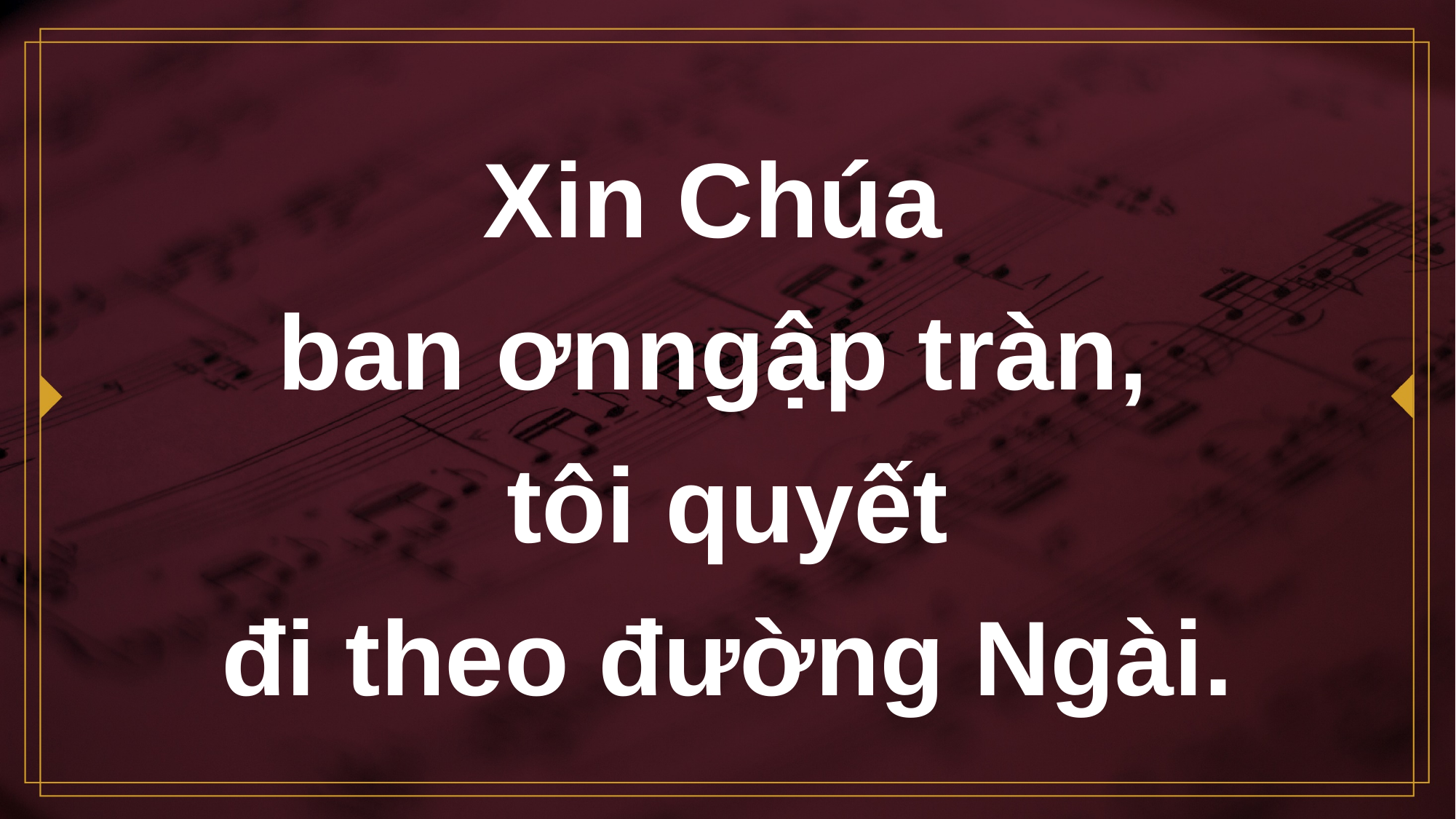

# Xin Chúa ban ơnngập tràn, tôi quyết đi theo đường Ngài.